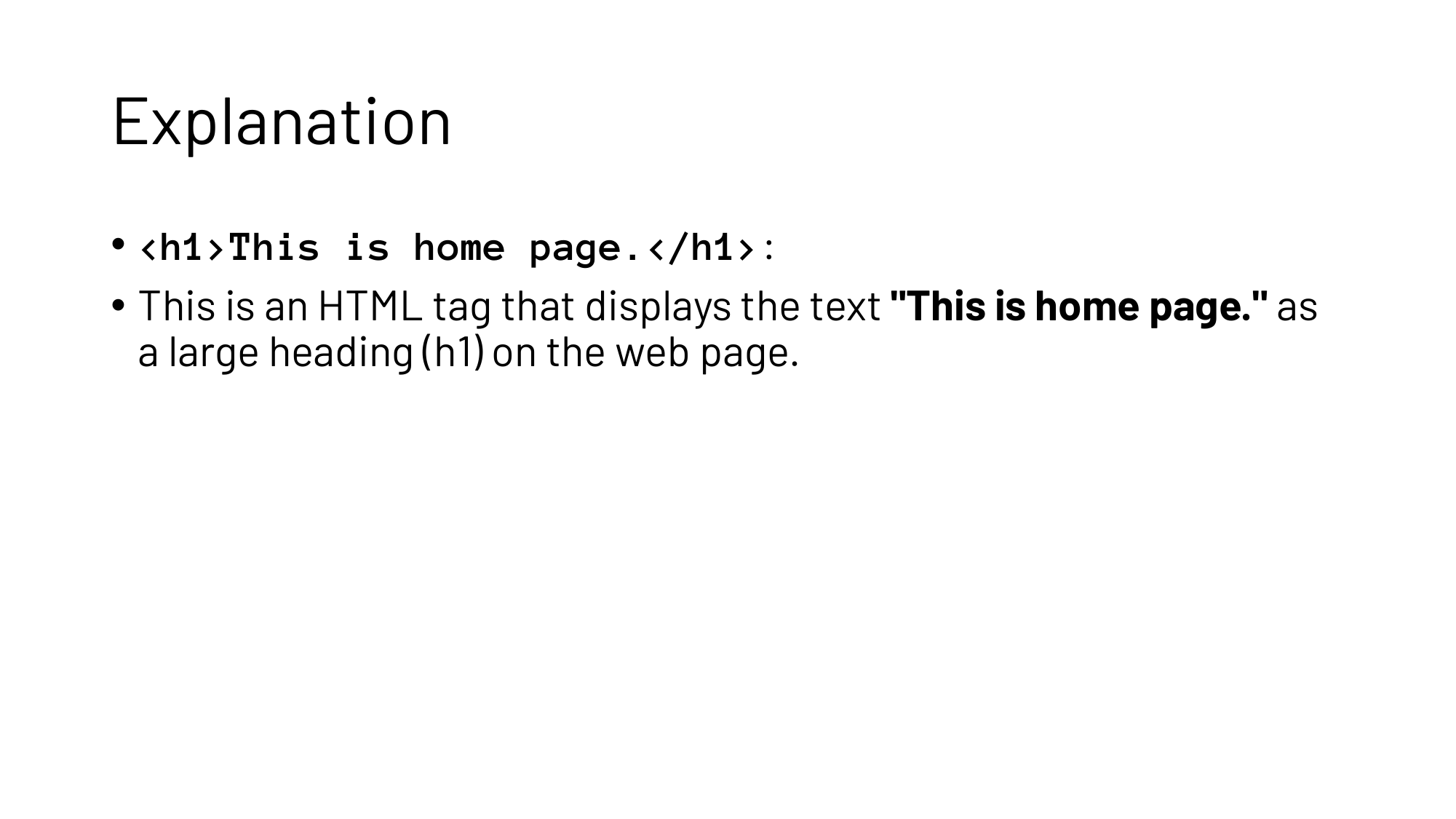

# Explanation
<h1>This is home page.</h1>:
This is an HTML tag that displays the text "This is home page." as a large heading (h1) on the web page.